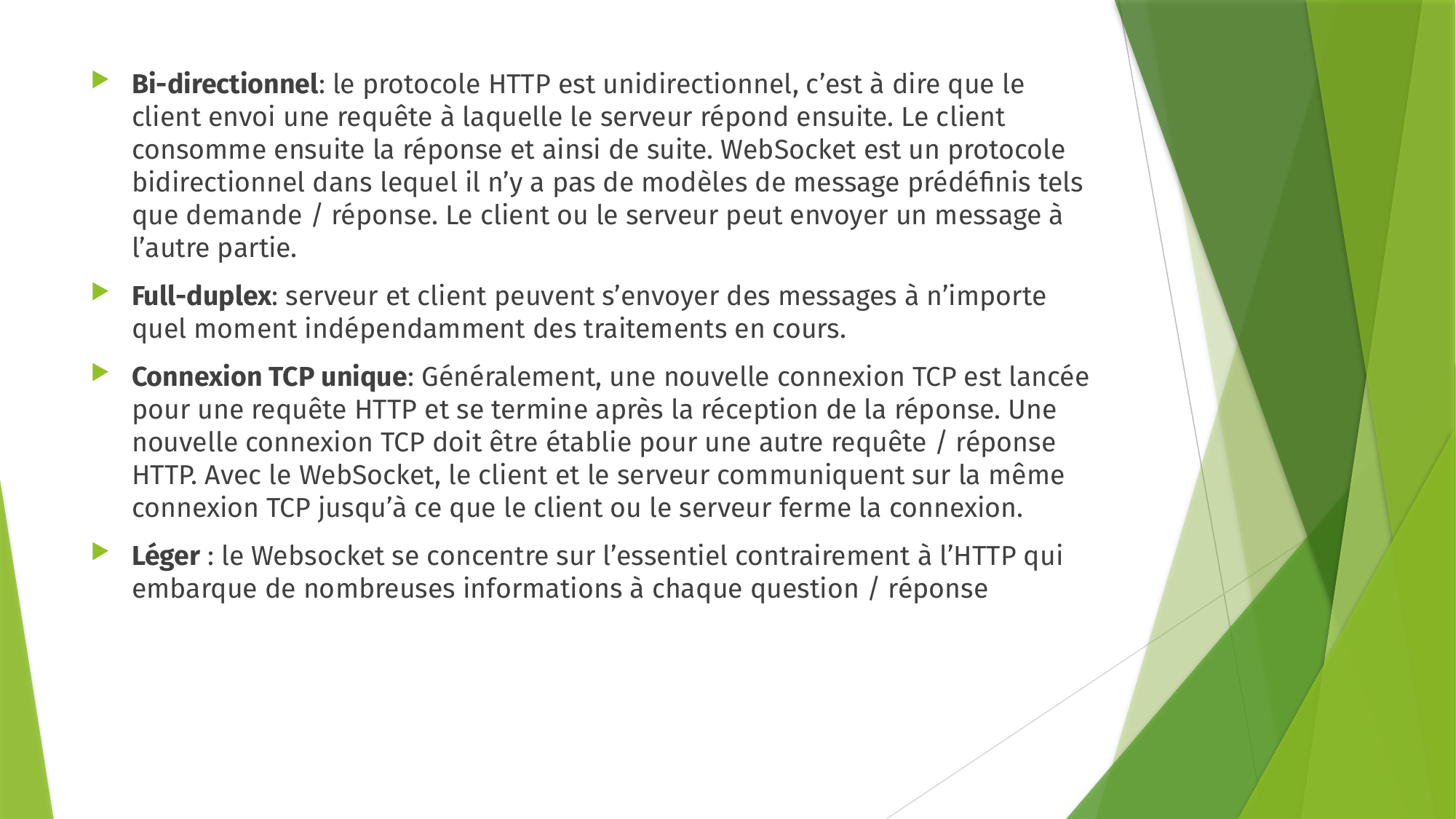

Bi-directionnel: le protocole HTTP est unidirectionnel, c’est à dire que le client envoi une requête à laquelle le serveur répond ensuite. Le client consomme ensuite la réponse et ainsi de suite. WebSocket est un protocole bidirectionnel dans lequel il n’y a pas de modèles de message prédéfinis tels que demande / réponse. Le client ou le serveur peut envoyer un message à l’autre partie.
Full-duplex: serveur et client peuvent s’envoyer des messages à n’importe quel moment indépendamment des traitements en cours.
Connexion TCP unique: Généralement, une nouvelle connexion TCP est lancée pour une requête HTTP et se termine après la réception de la réponse. Une nouvelle connexion TCP doit être établie pour une autre requête / réponse HTTP. Avec le WebSocket, le client et le serveur communiquent sur la même connexion TCP jusqu’à ce que le client ou le serveur ferme la connexion.
Léger : le Websocket se concentre sur l’essentiel contrairement à l’HTTP qui embarque de nombreuses informations à chaque question / réponse